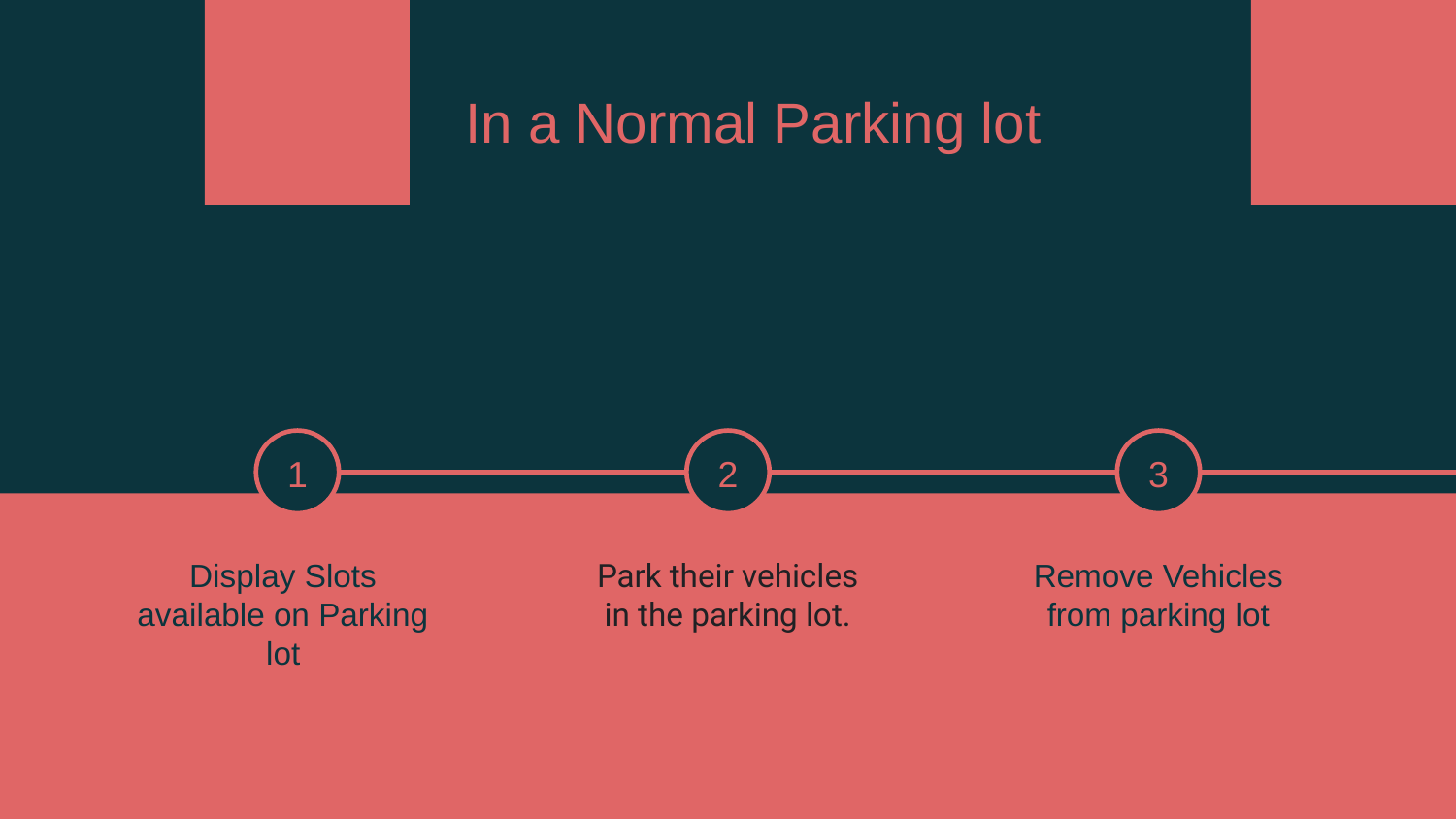

# In a Normal Parking lot

1
2
3
Display Slots available on Parking lot
Park their vehicles in the parking lot.
Remove Vehicles from parking lot